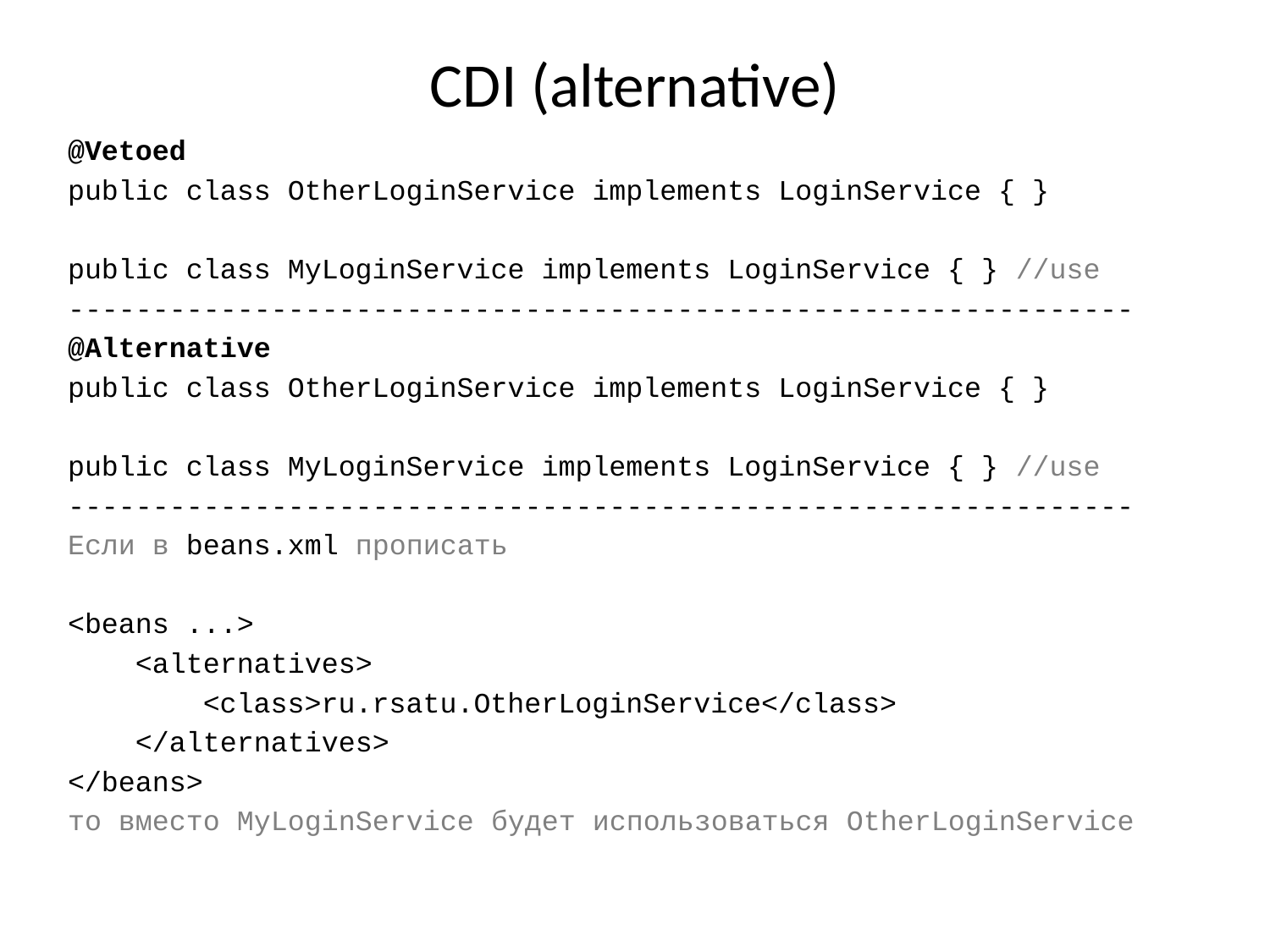

# CDI (alternative)
@Vetoed
public class OtherLoginService implements LoginService { }

public class MyLoginService implements LoginService { } //use
---------------------------------------------------------------
@Alternative
public class OtherLoginService implements LoginService { }

public class MyLoginService implements LoginService { } //use
---------------------------------------------------------------
Если в beans.xml прописать

<beans ...>
    <alternatives>
        <class>ru.rsatu.OtherLoginService</class>
    </alternatives>
</beans>
то вместо MyLoginService будет использоваться OtherLoginService